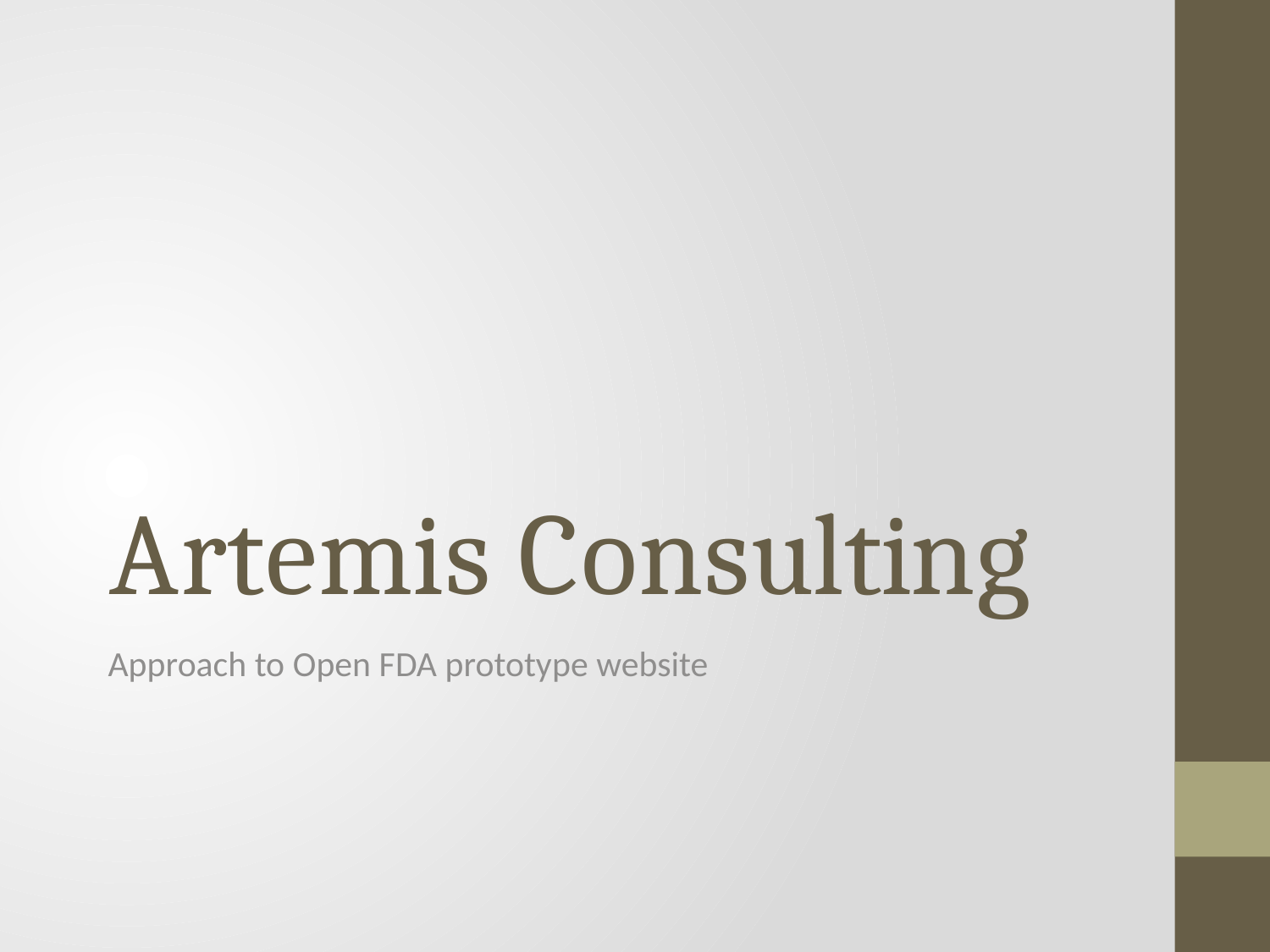

# Artemis Consulting
Approach to Open FDA prototype website